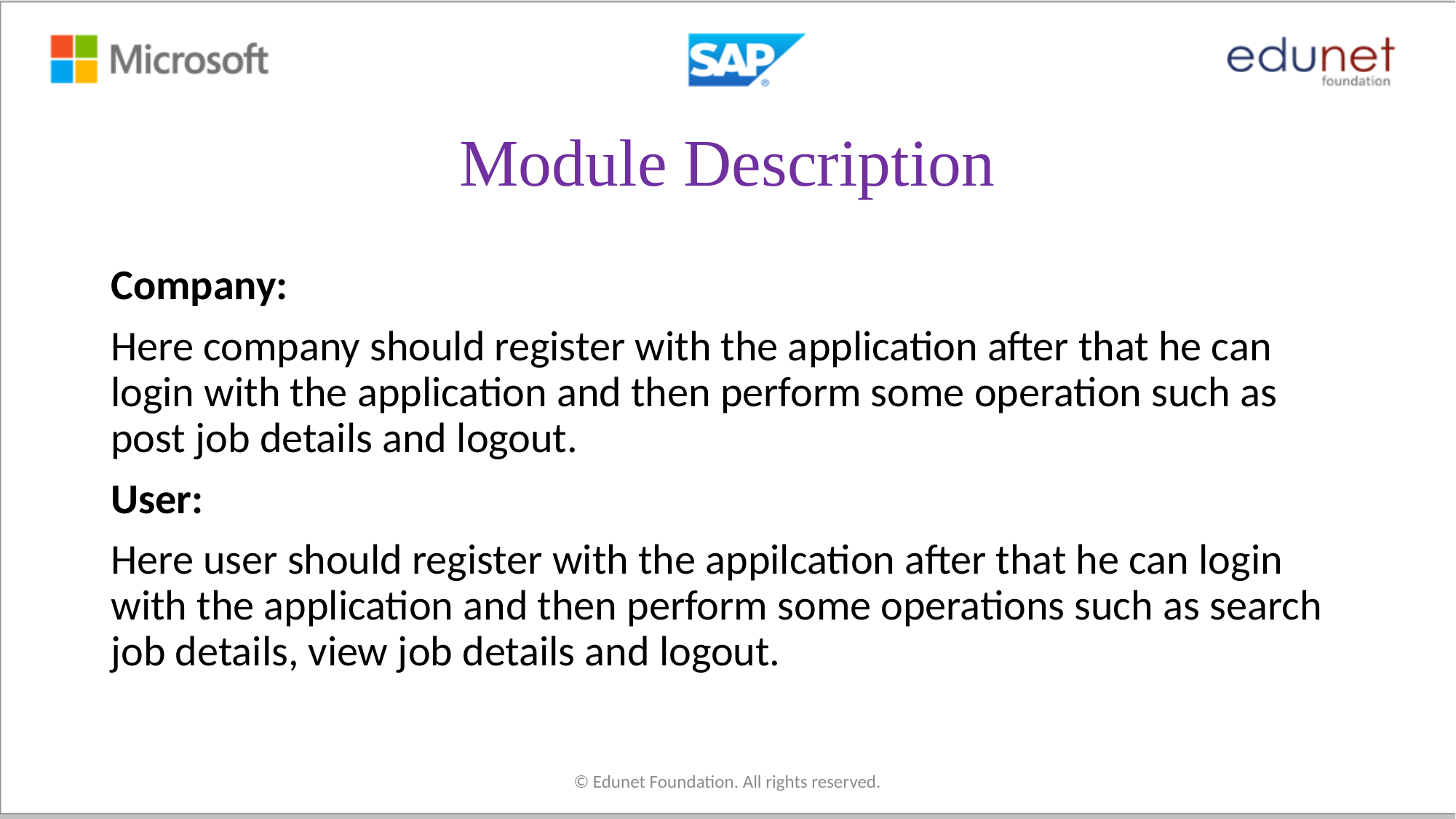

# Module Description
Company:
Here company should register with the application after that he can login with the application and then perform some operation such as post job details and logout.
User:
Here user should register with the appilcation after that he can login with the application and then perform some operations such as search job details, view job details and logout.

© Edunet Foundation. All rights reserved.